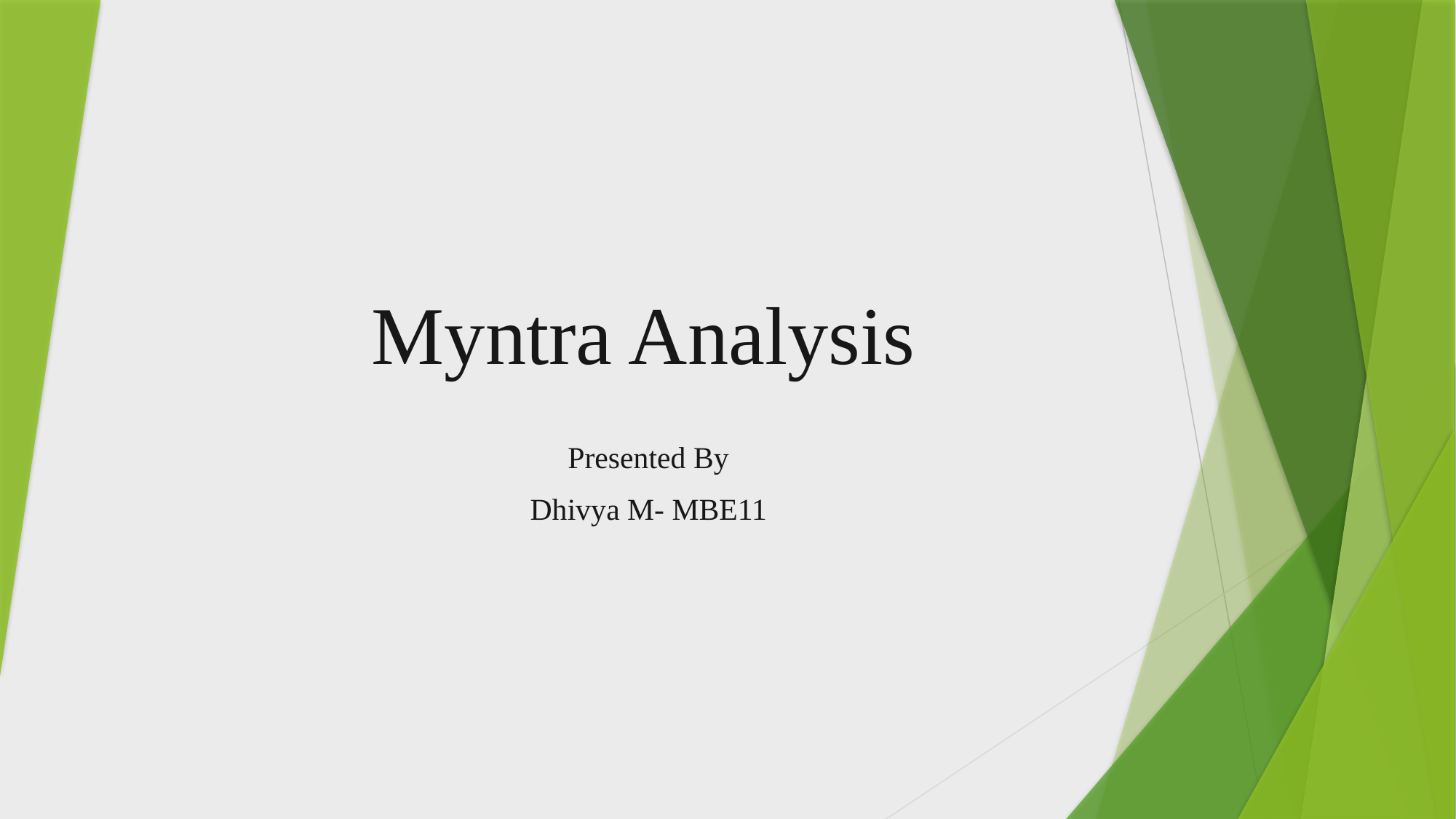

# Myntra Analysis
Presented By
Dhivya M- MBE11